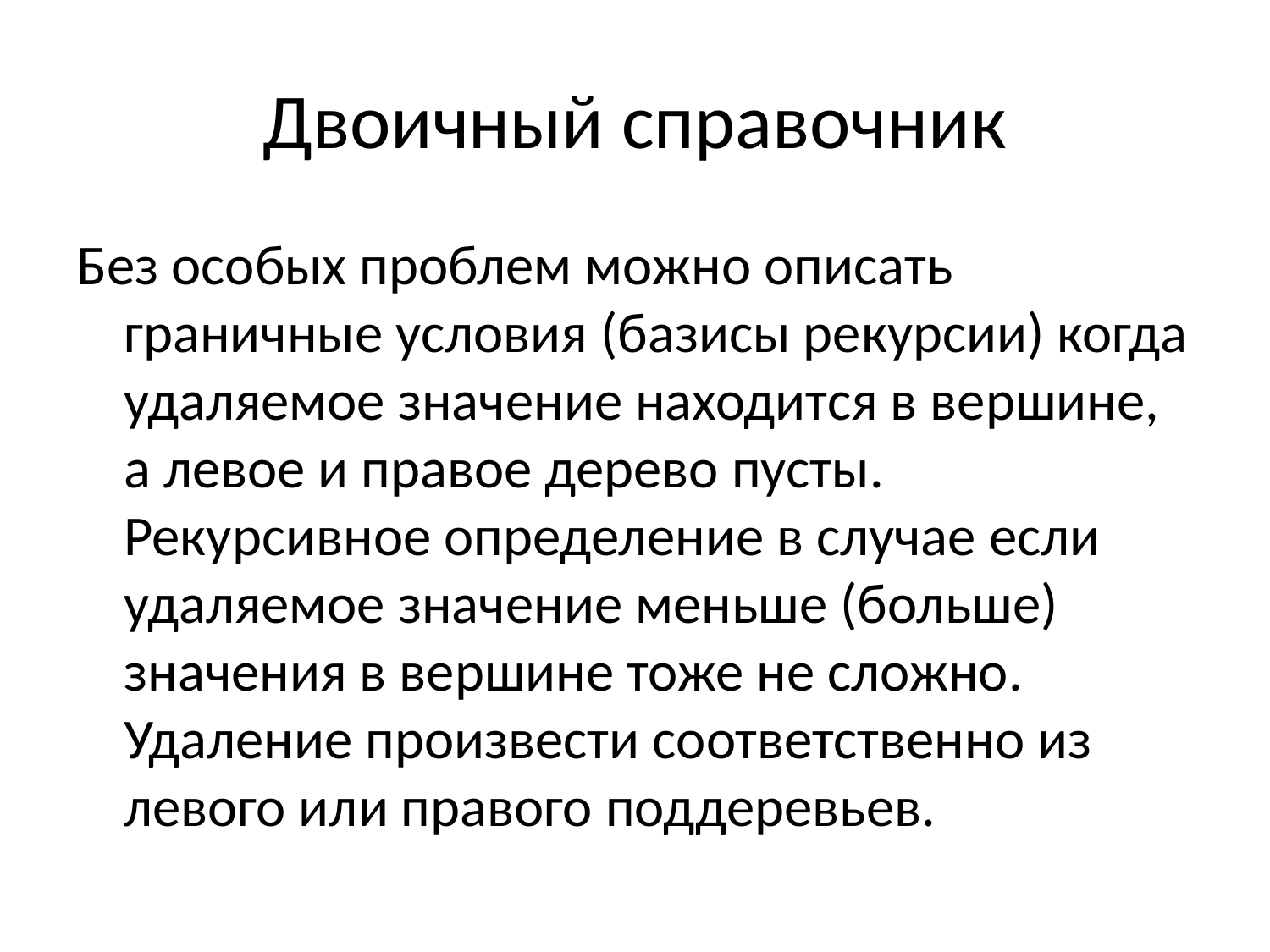

# Двоичный справочник
Без особых проблем можно описать граничные условия (базисы рекурсии) когда удаляемое значение находится в вершине, а левое и правое дерево пусты. Рекурсивное определение в случае если удаляемое значение меньше (больше) значения в вершине тоже не сложно. Удаление произвести соответственно из левого или правого поддеревьев.